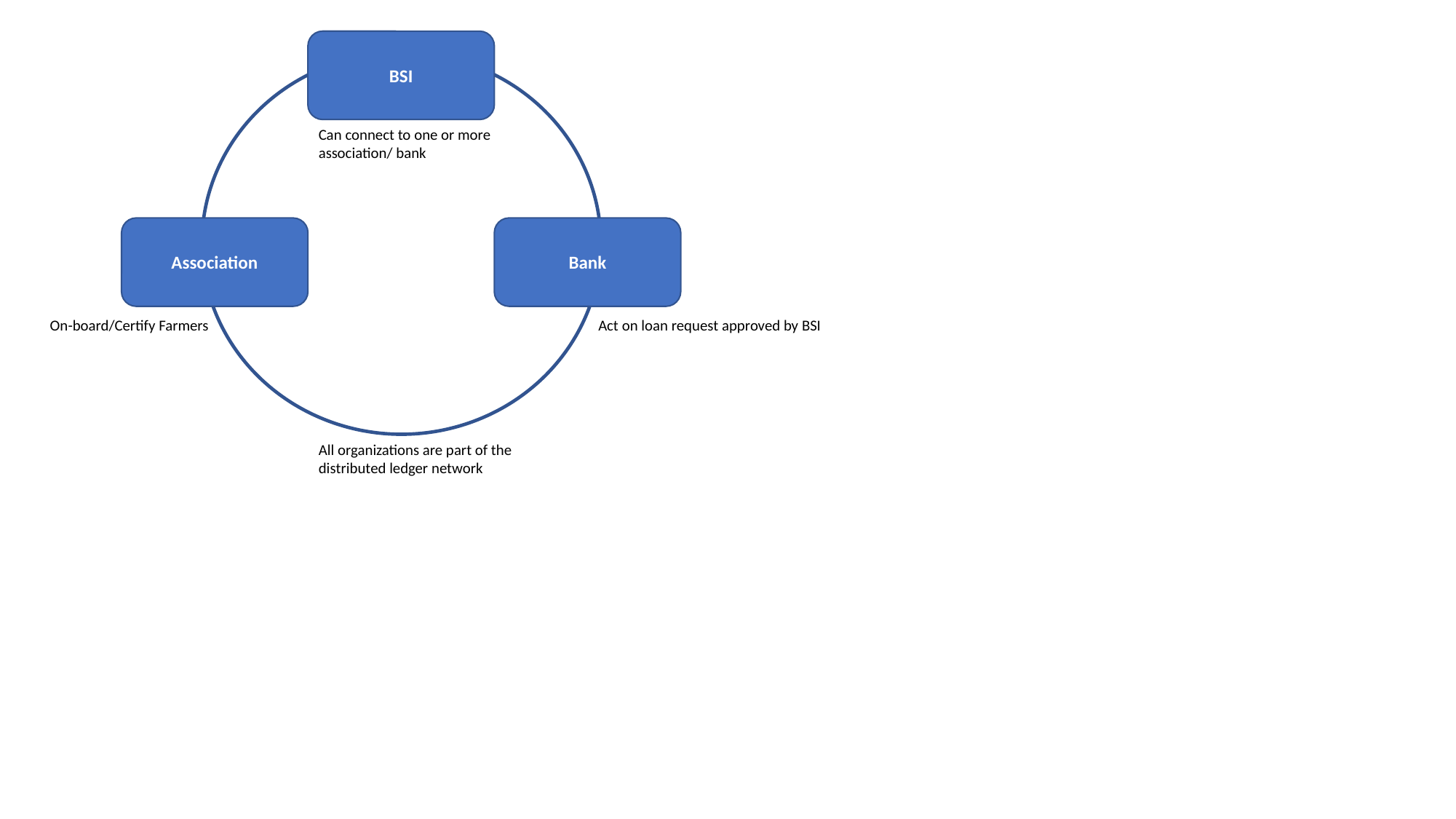

BSI

Can connect to one or more association/ bank

Association
Bank
On-board/Certify Farmers
Act on loan request approved by BSI

All organizations are part of the distributed ledger network